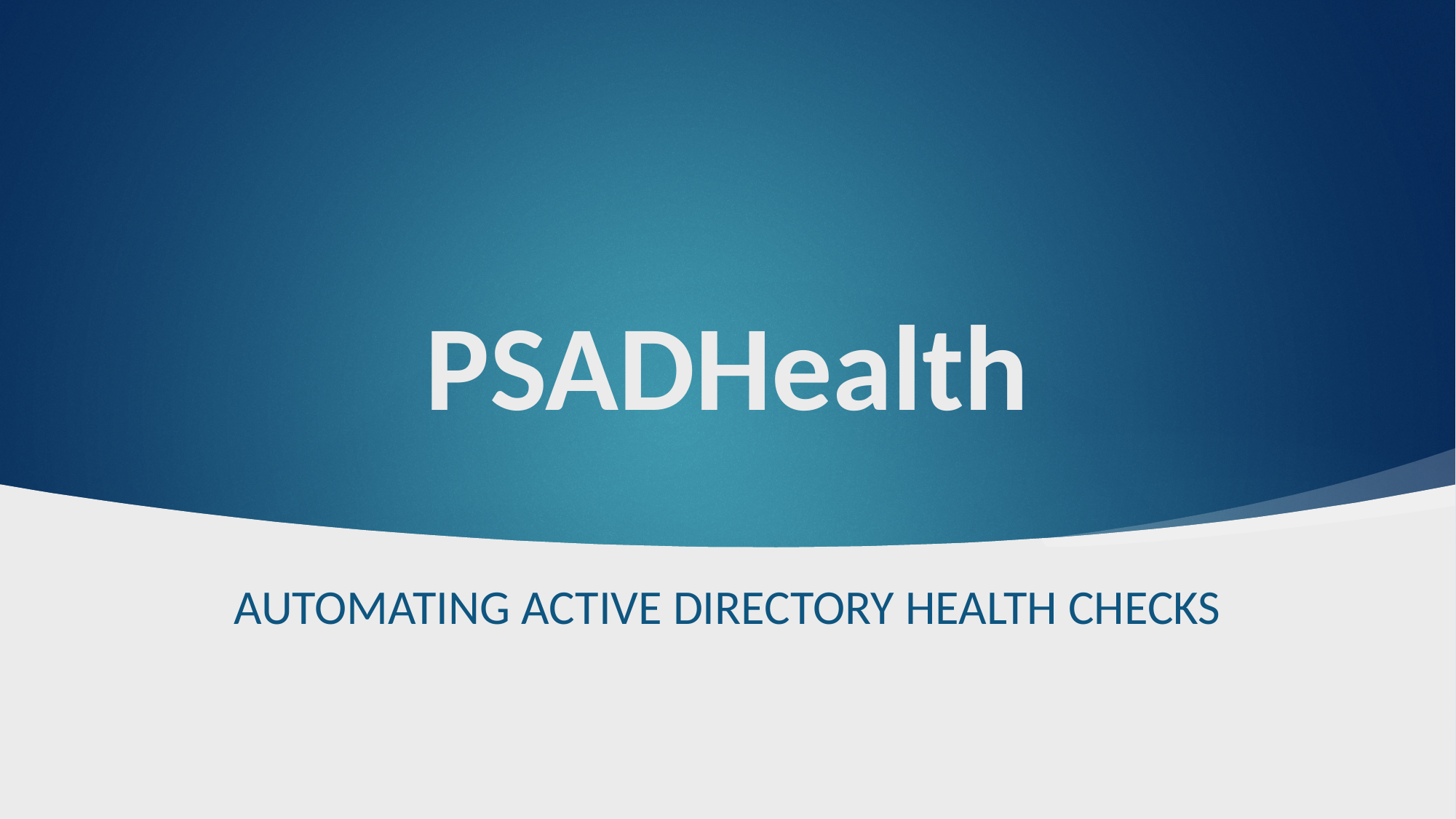

# PSADHealth

Automating Active DIRECtory Health CHECKS